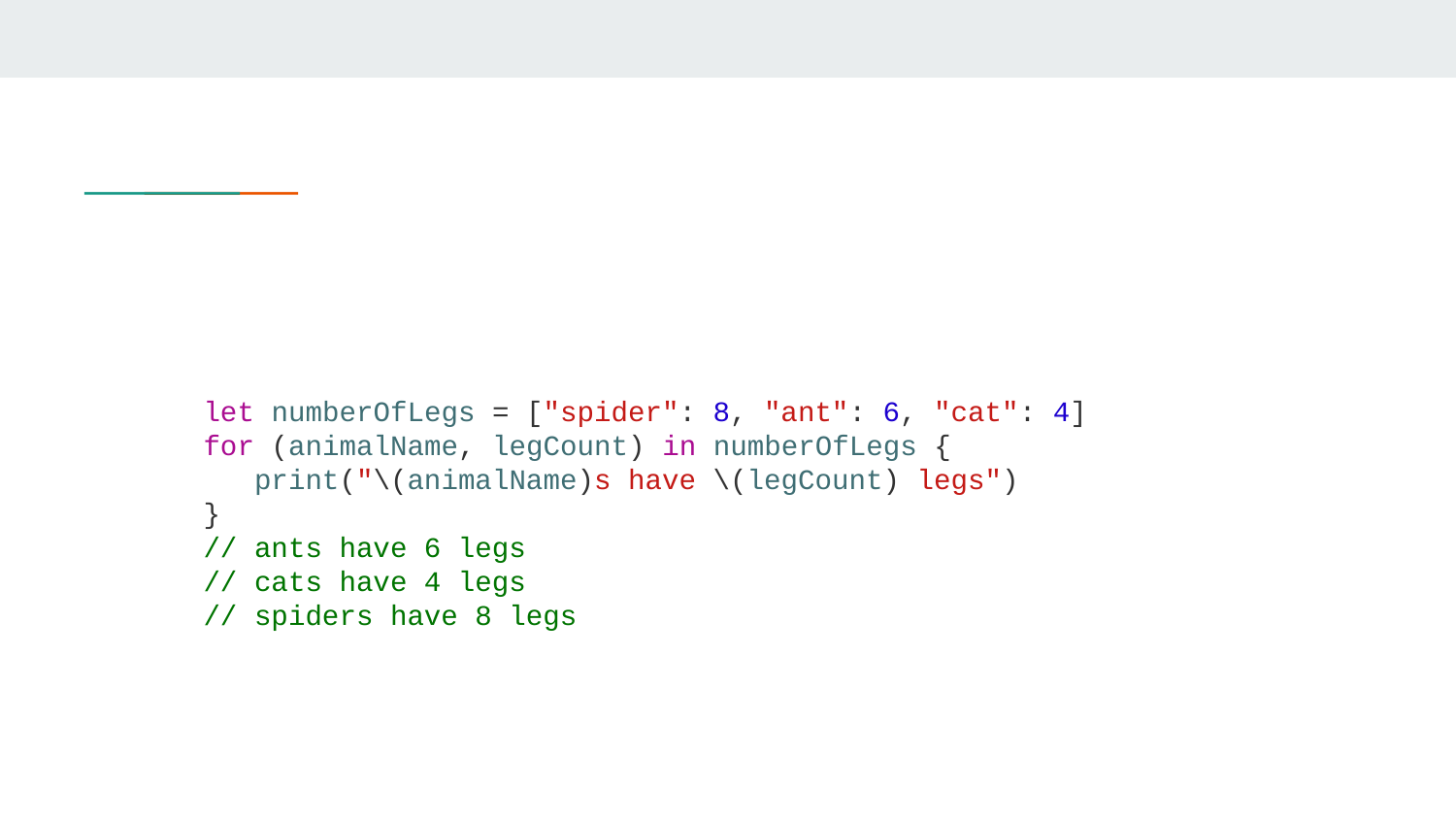

#

let numberOfLegs = ["spider": 8, "ant": 6, "cat": 4]
for (animalName, legCount) in numberOfLegs {
   print("\(animalName)s have \(legCount) legs")
}
// ants have 6 legs
// cats have 4 legs
// spiders have 8 legs